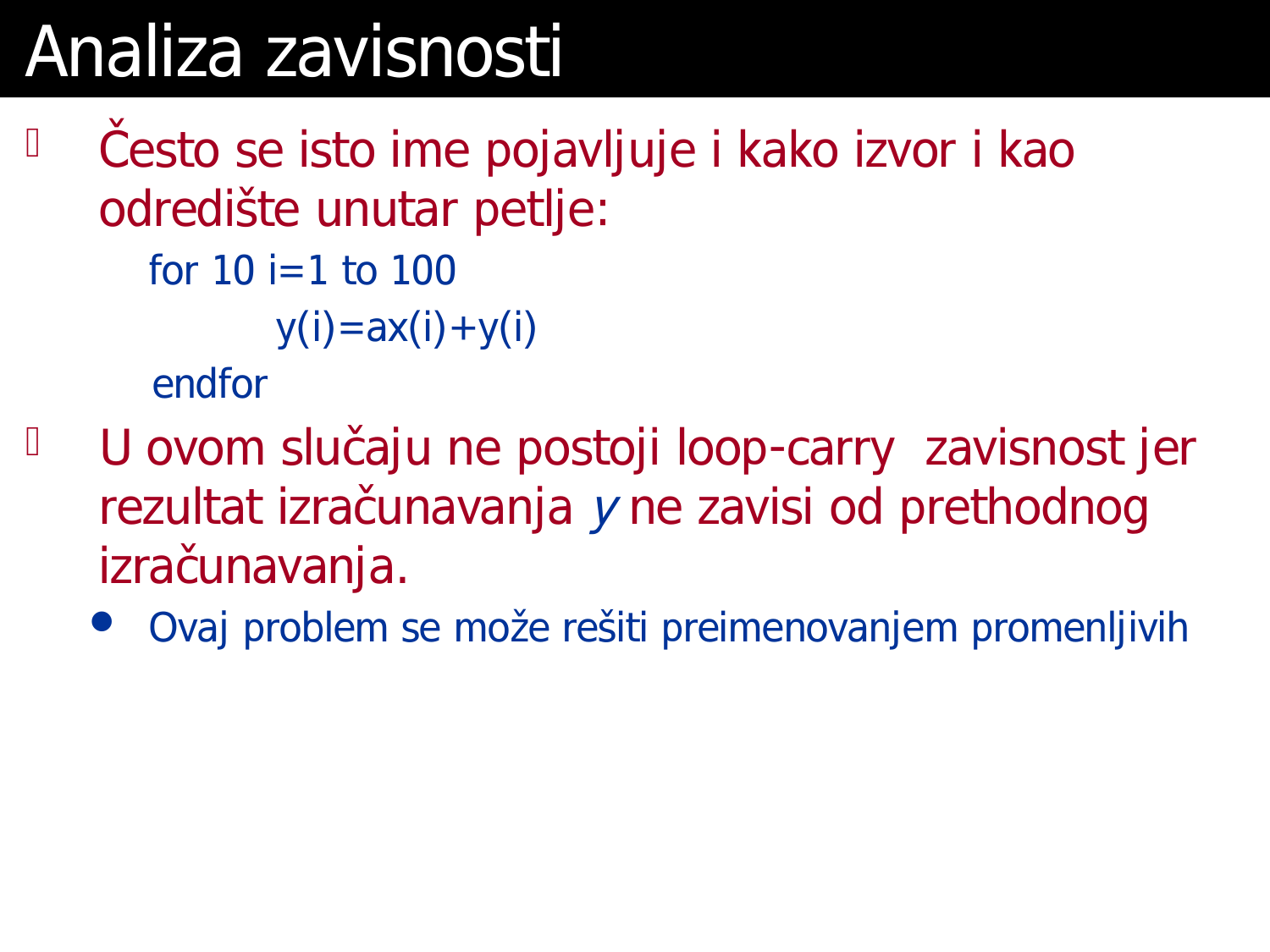

# Analiza zavisnosti
Često se isto ime pojavljuje i kako izvor i kao odredište unutar petlje:
	for 10 i=1 to 100
		y(i)=ax(i)+y(i)
     endfor
U ovom slučaju ne postoji loop-carry  zavisnost jer rezultat izračunavanja y ne zavisi od prethodnog izračunavanja.
Ovaj problem se može rešiti preimenovanjem promenljivih